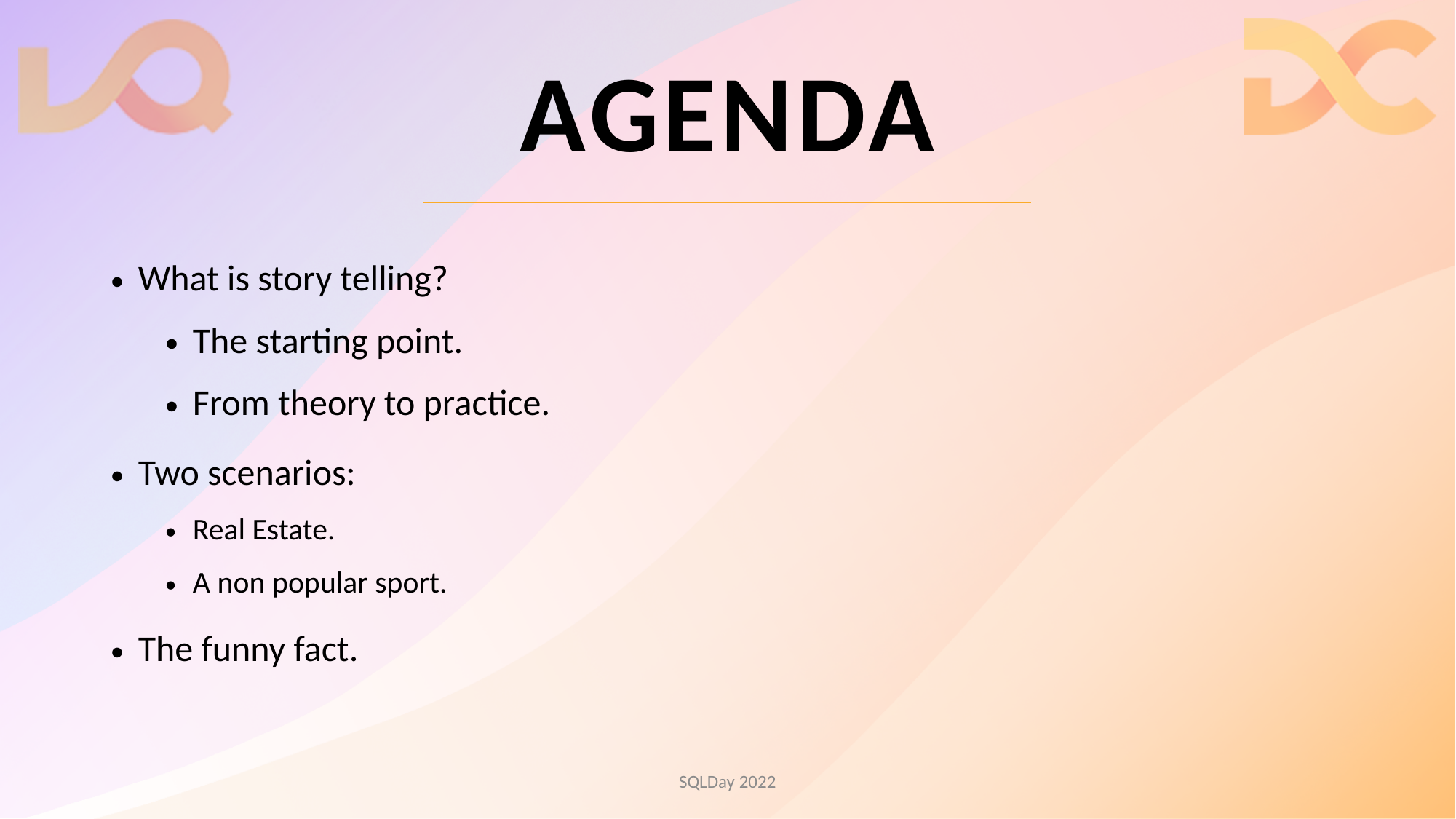

# AGENDA
What is story telling?
The starting point.
From theory to practice.
Two scenarios:
Real Estate.
A non popular sport.
The funny fact.
SQLDay 2022